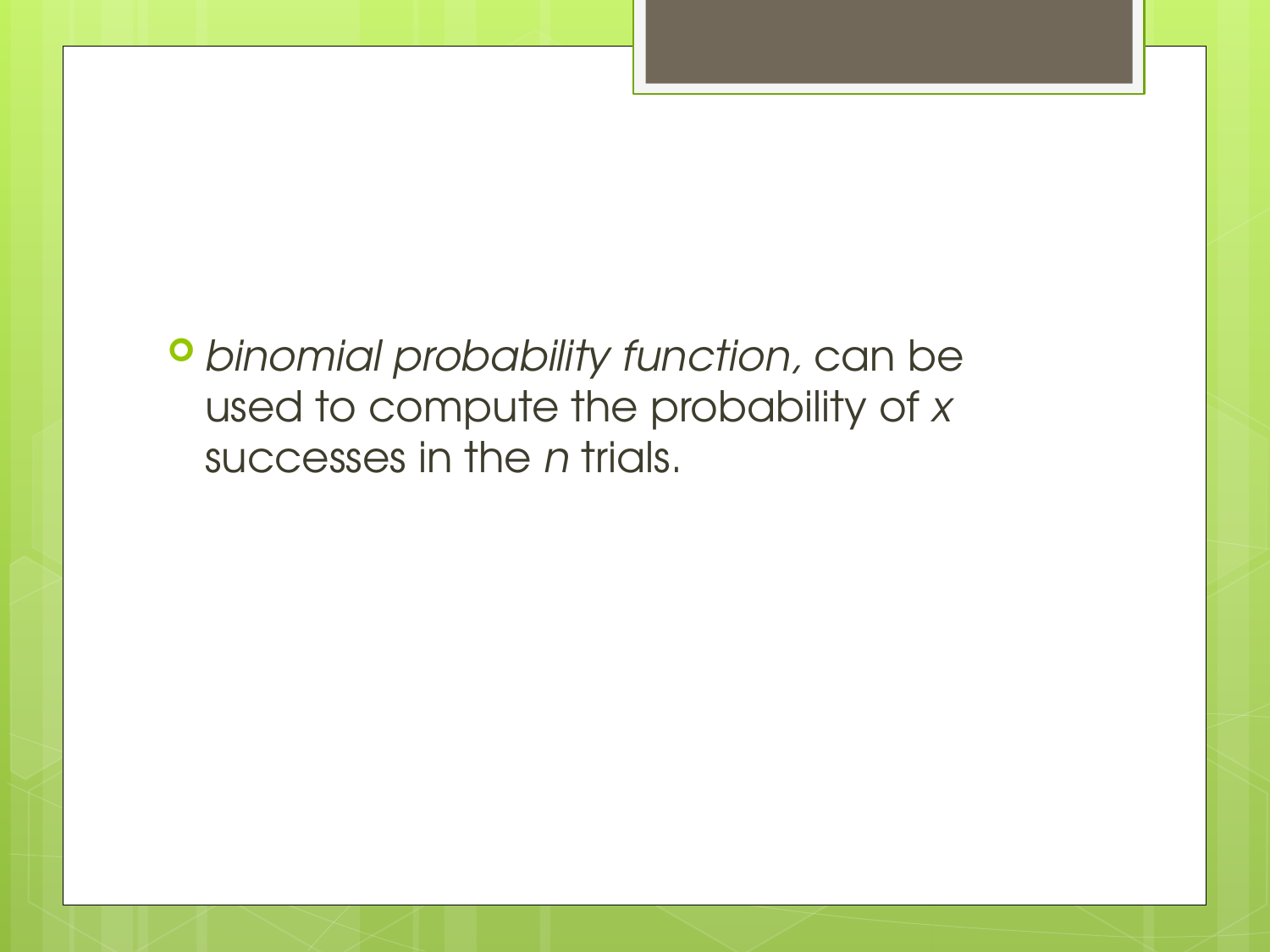

#
binomial probability function, can be used to compute the probability of x successes in the n trials.